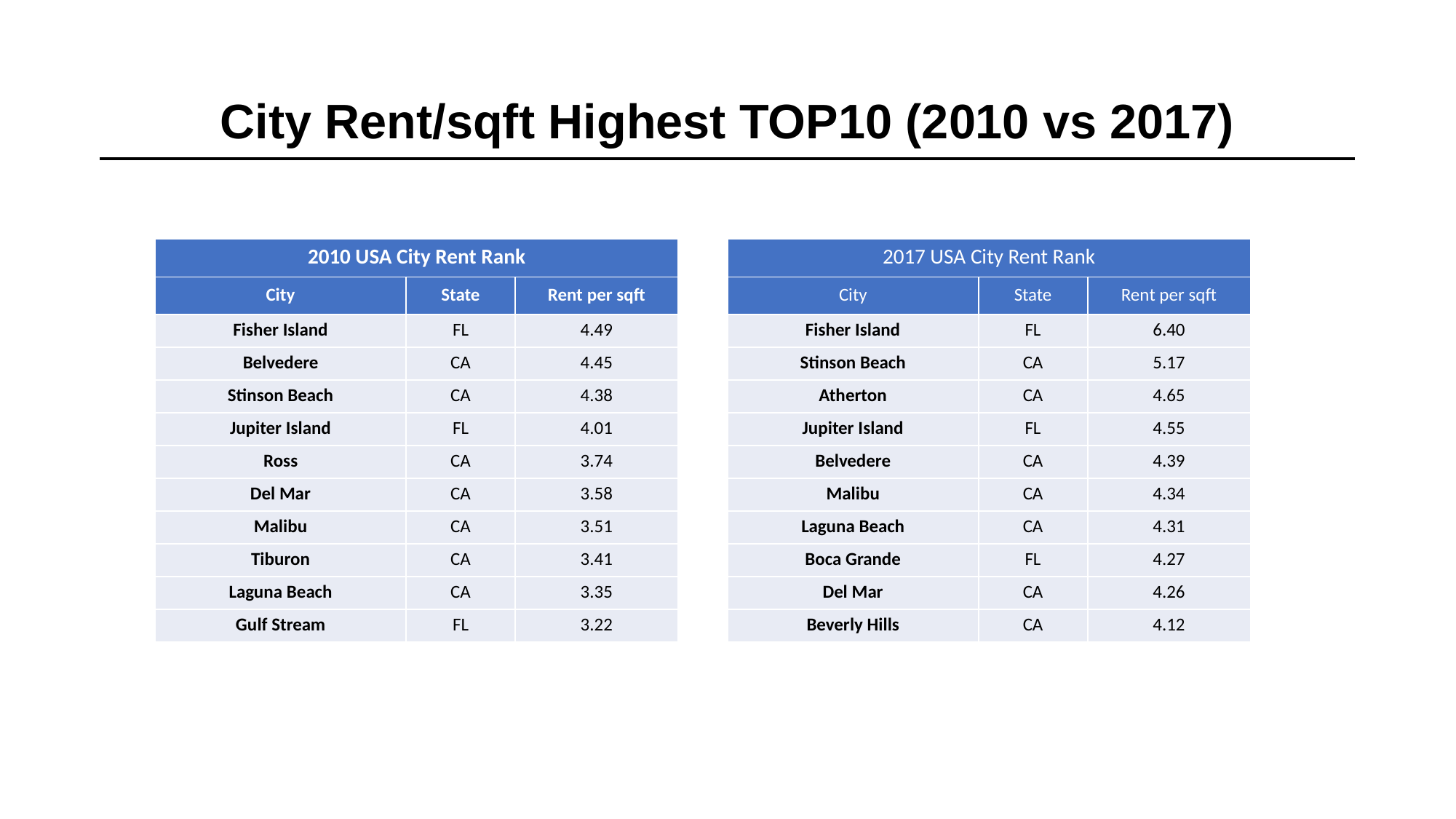

# City Rent/sqft Highest TOP10 (2010 vs 2017)
| 2010 USA City Rent Rank |  |  |
| --- | --- | --- |
| City | State | Rent per sqft |
| Fisher Island | FL | 4.49 |
| Belvedere | CA | 4.45 |
| Stinson Beach | CA | 4.38 |
| Jupiter Island | FL | 4.01 |
| Ross | CA | 3.74 |
| Del Mar | CA | 3.58 |
| Malibu | CA | 3.51 |
| Tiburon | CA | 3.41 |
| Laguna Beach | CA | 3.35 |
| Gulf Stream | FL | 3.22 |
| 2017 USA City Rent Rank |  |  |
| --- | --- | --- |
| City | State | Rent per sqft |
| Fisher Island | FL | 6.40 |
| Stinson Beach | CA | 5.17 |
| Atherton | CA | 4.65 |
| Jupiter Island | FL | 4.55 |
| Belvedere | CA | 4.39 |
| Malibu | CA | 4.34 |
| Laguna Beach | CA | 4.31 |
| Boca Grande | FL | 4.27 |
| Del Mar | CA | 4.26 |
| Beverly Hills | CA | 4.12 |